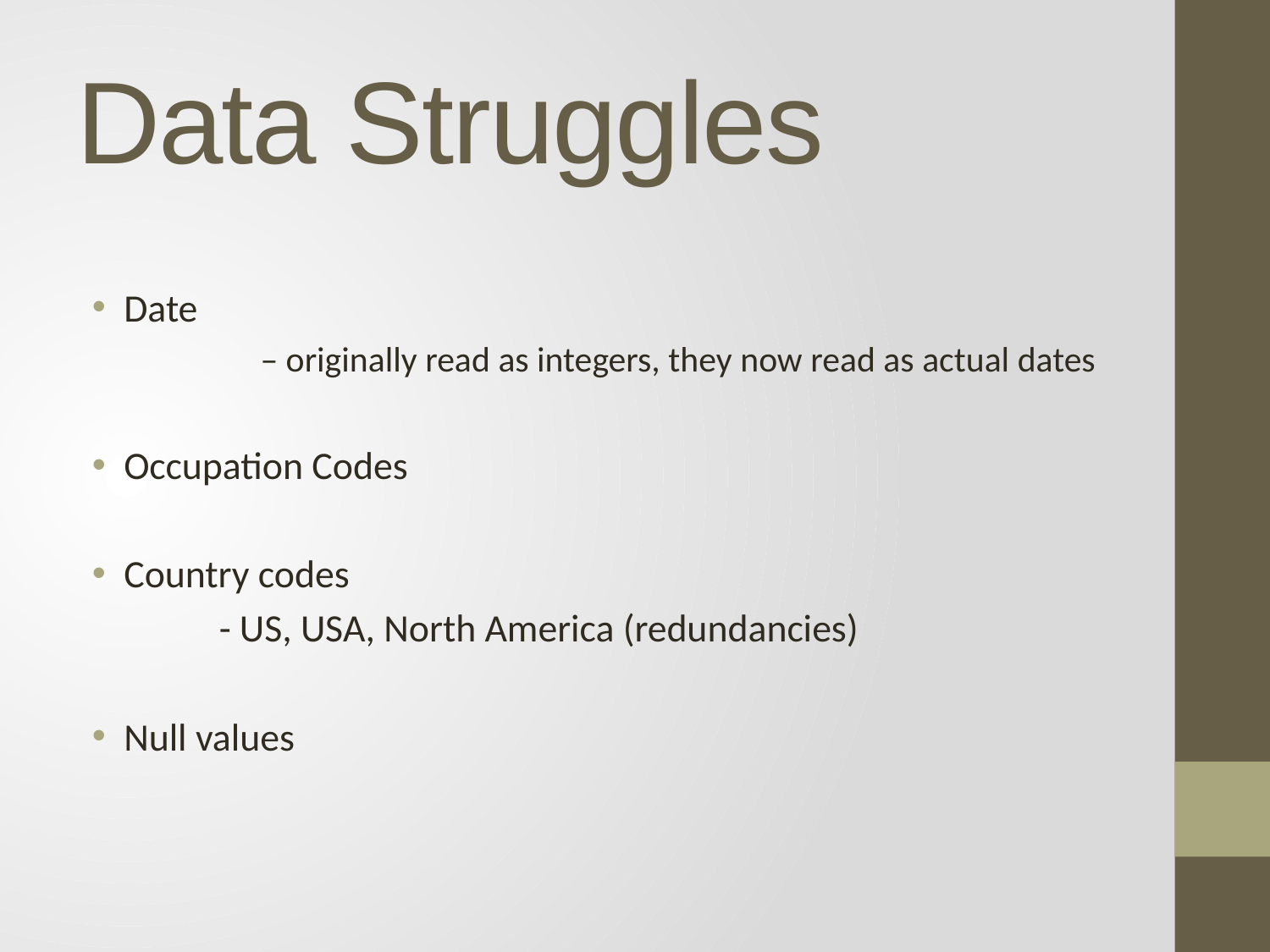

# Data Struggles

Date
	– originally read as integers, they now read as actual dates

Occupation Codes

Country codes
	- US, USA, North America (redundancies)

Null values